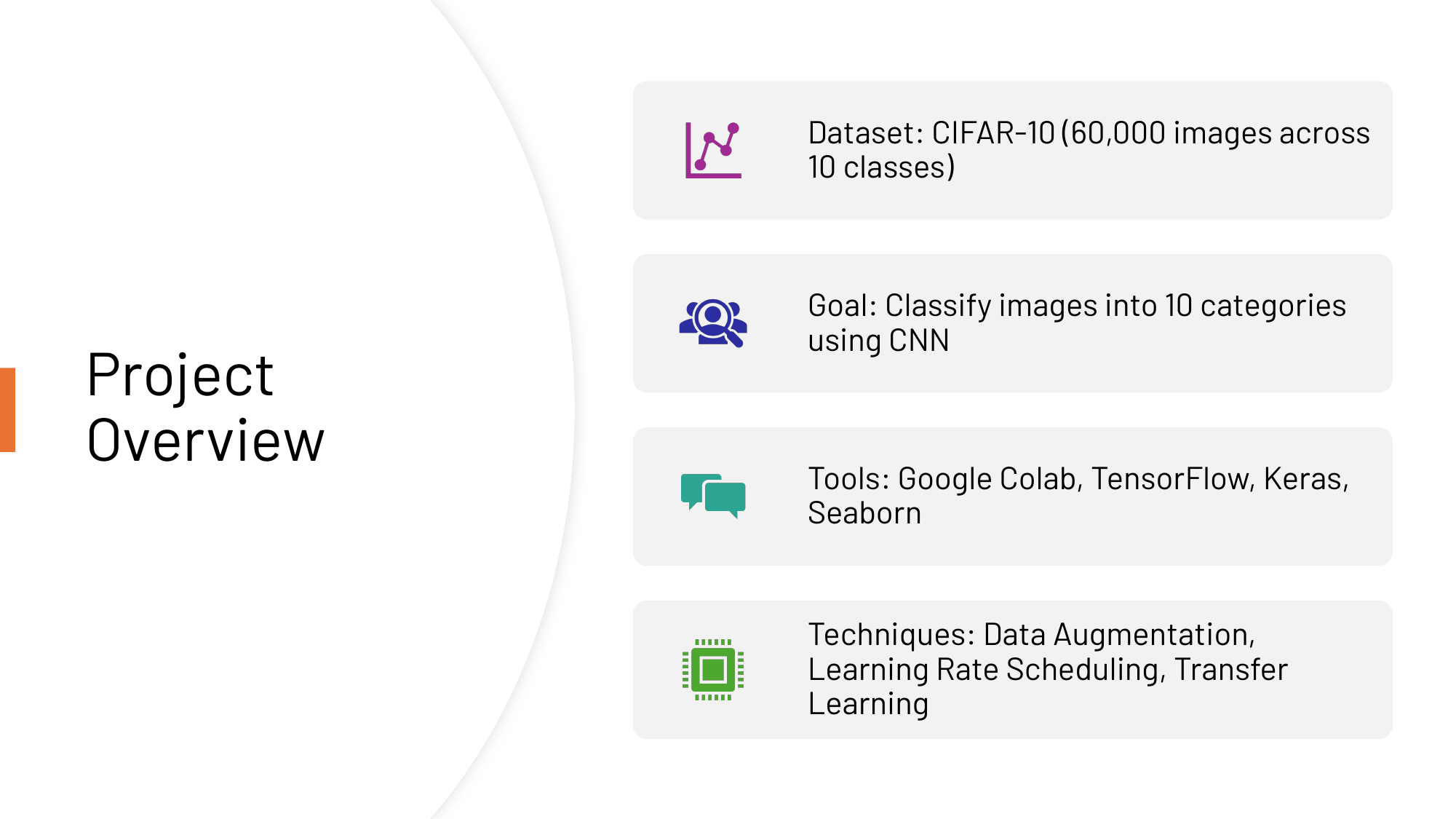

Dataset: CIFAR-10 (60,000 images across 10 classes)
Goal: Classify images into 10 categories using CNN
Tools: Google Colab, TensorFlow, Keras, Seaborn
Techniques: Data Augmentation, Learning Rate Scheduling, Transfer Learning
# Project Overview